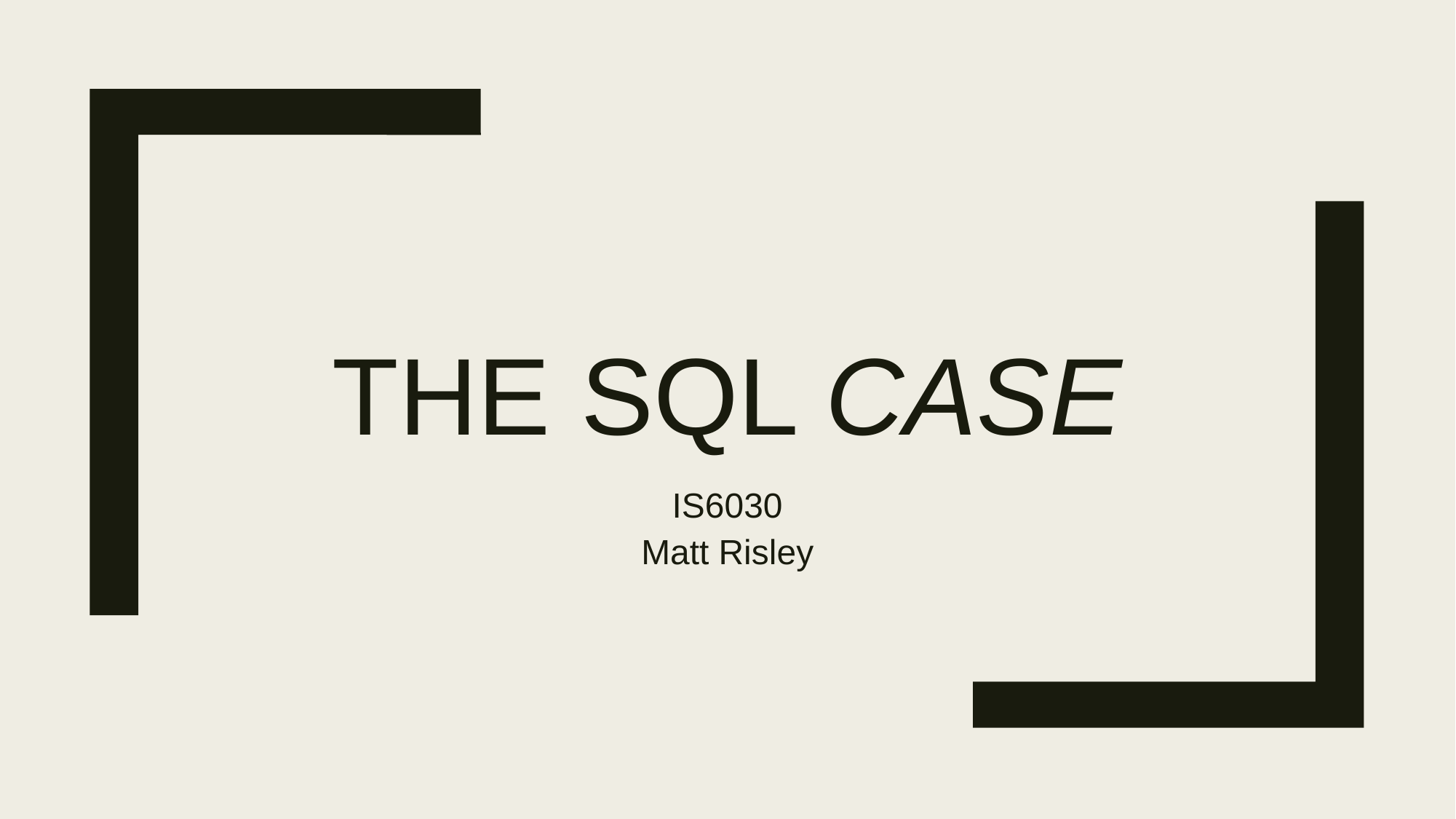

# The SQL CASE
IS6030
Matt Risley